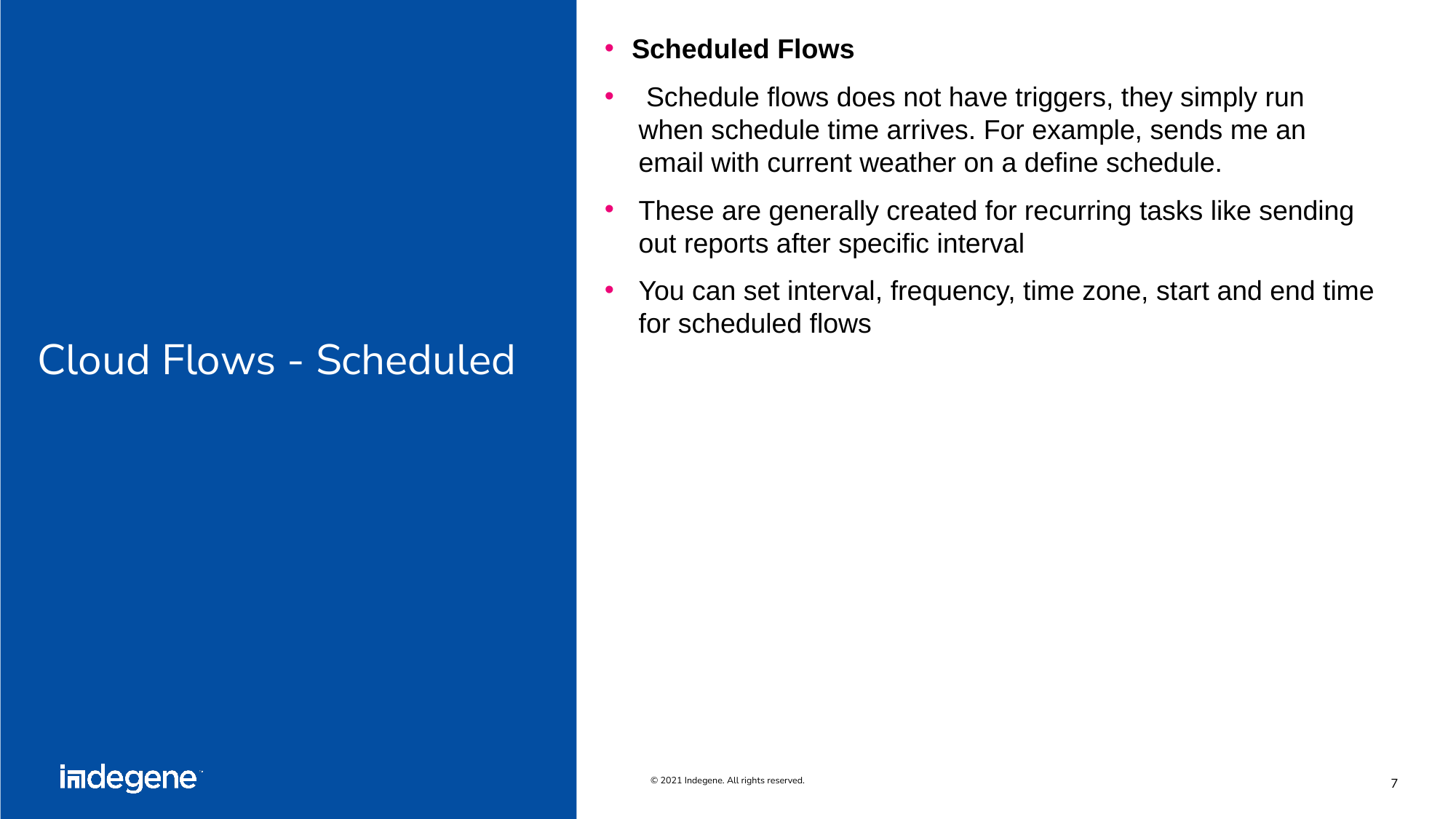

Scheduled Flows
 Schedule flows does not have triggers, they simply run when schedule time arrives. For example, sends me an email with current weather on a define schedule.
These are generally created for recurring tasks like sending out reports after specific interval
You can set interval, frequency, time zone, start and end time for scheduled flows

# Cloud Flows - Scheduled
© 2021 Indegene. All rights reserved.
7